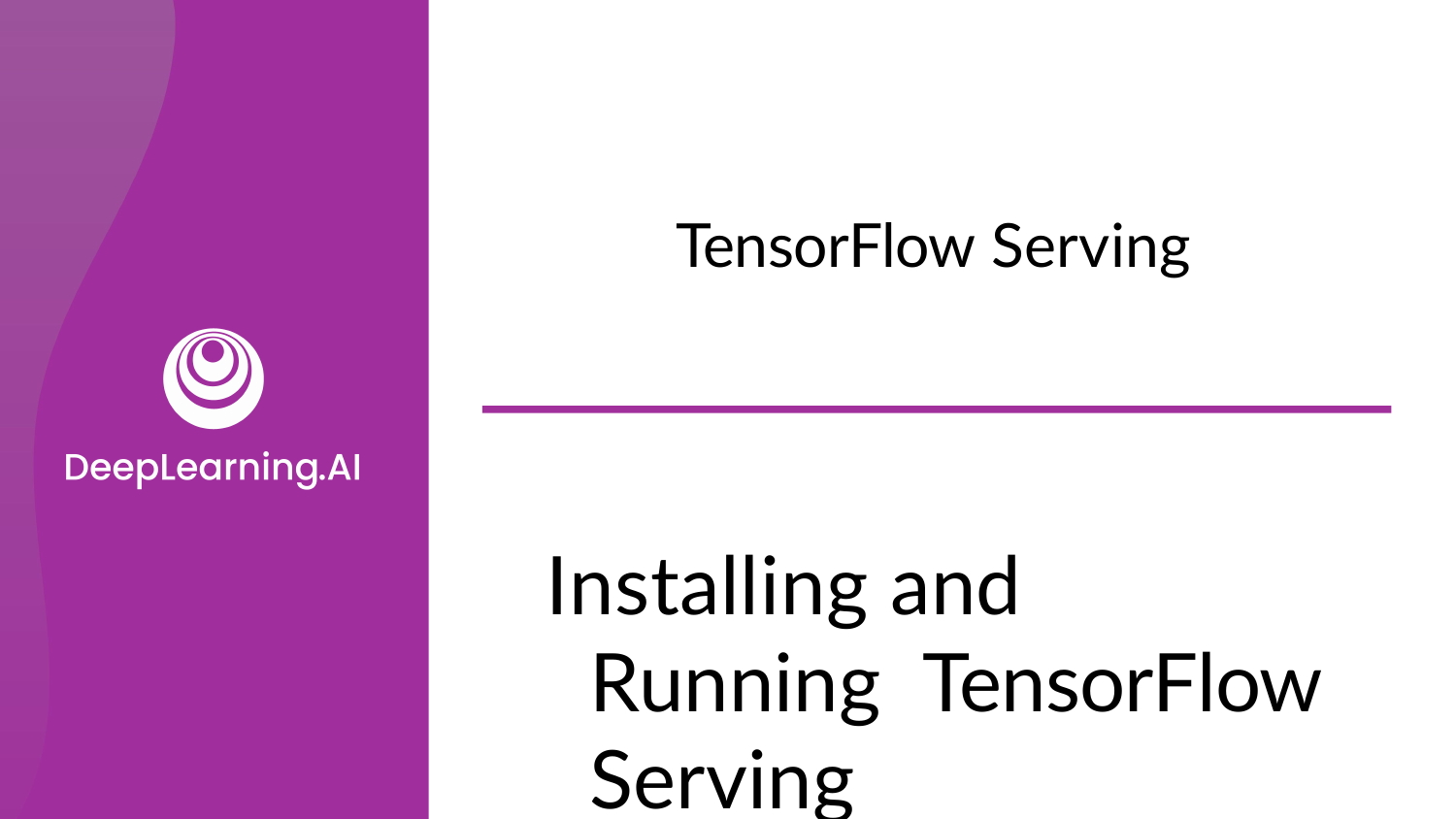

# TensorFlow Serving
Installing and Running  TensorFlow Serving